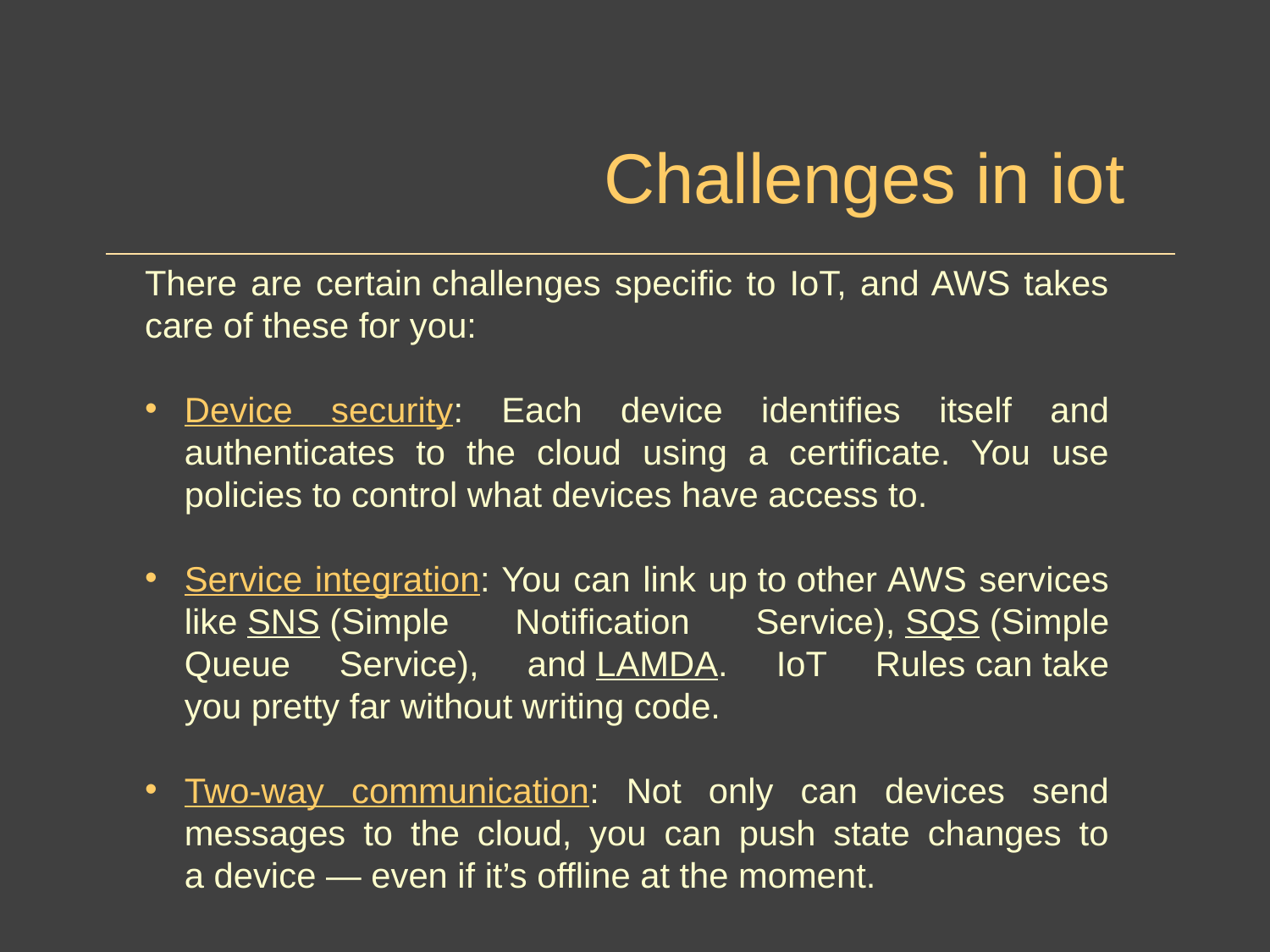

Challenges in iot
There are certain challenges specific to IoT, and AWS takes care of these for you:

Device security: Each device identifies itself and authenticates to the cloud using a certificate. You use policies to control what devices have access to.

Service integration: You can link up to other AWS services like SNS (Simple Notification Service), SQS (Simple Queue Service), and LAMDA. IoT Rules can take you pretty far without writing code.

Two-way communication: Not only can devices send messages to the cloud, you can push state changes to a device — even if it’s offline at the moment.